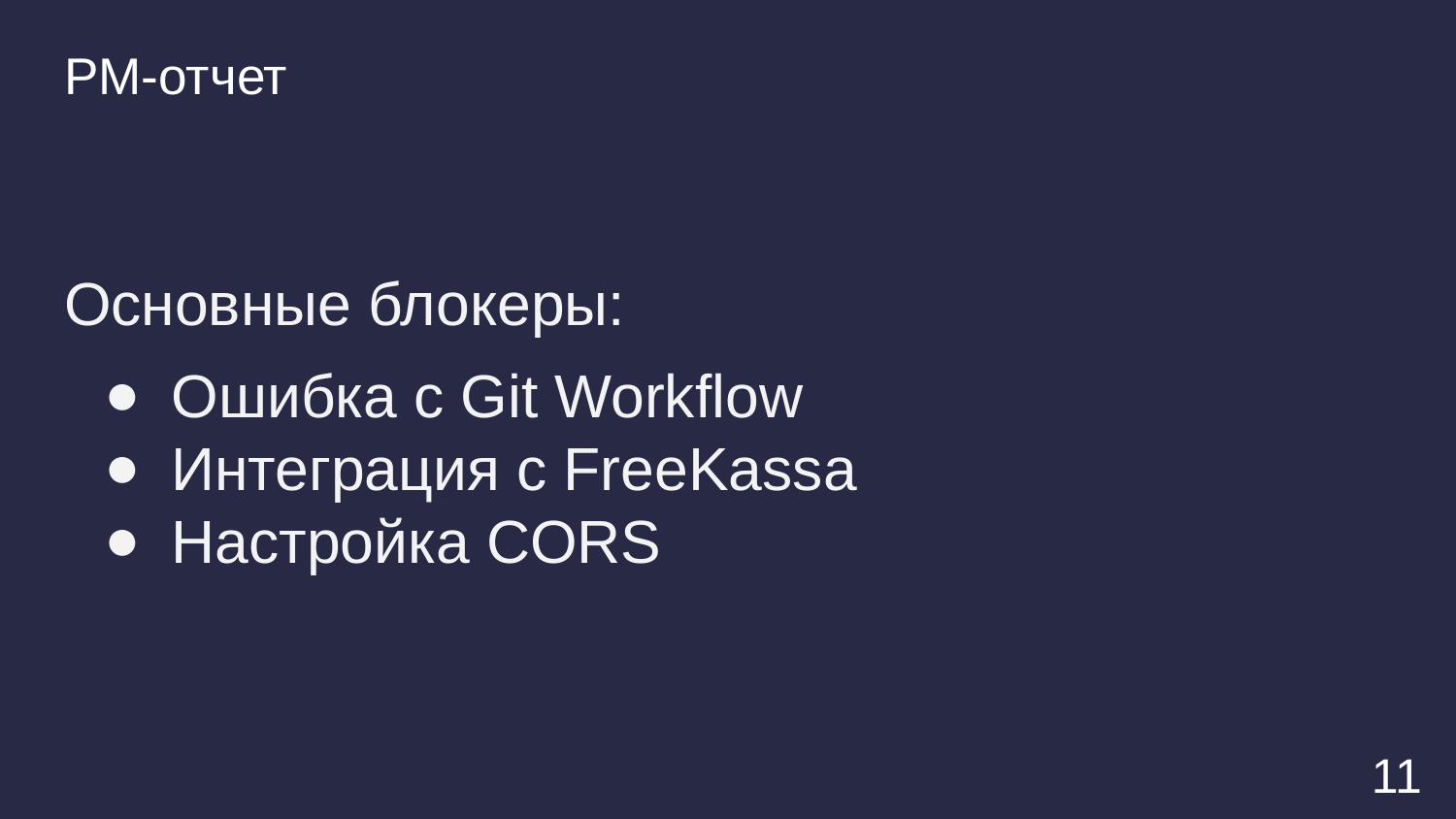

# PM-отчет
Основные блокеры:
Ошибка с Git Workflow
Интеграция с FreeKassa
Настройка CORS
11